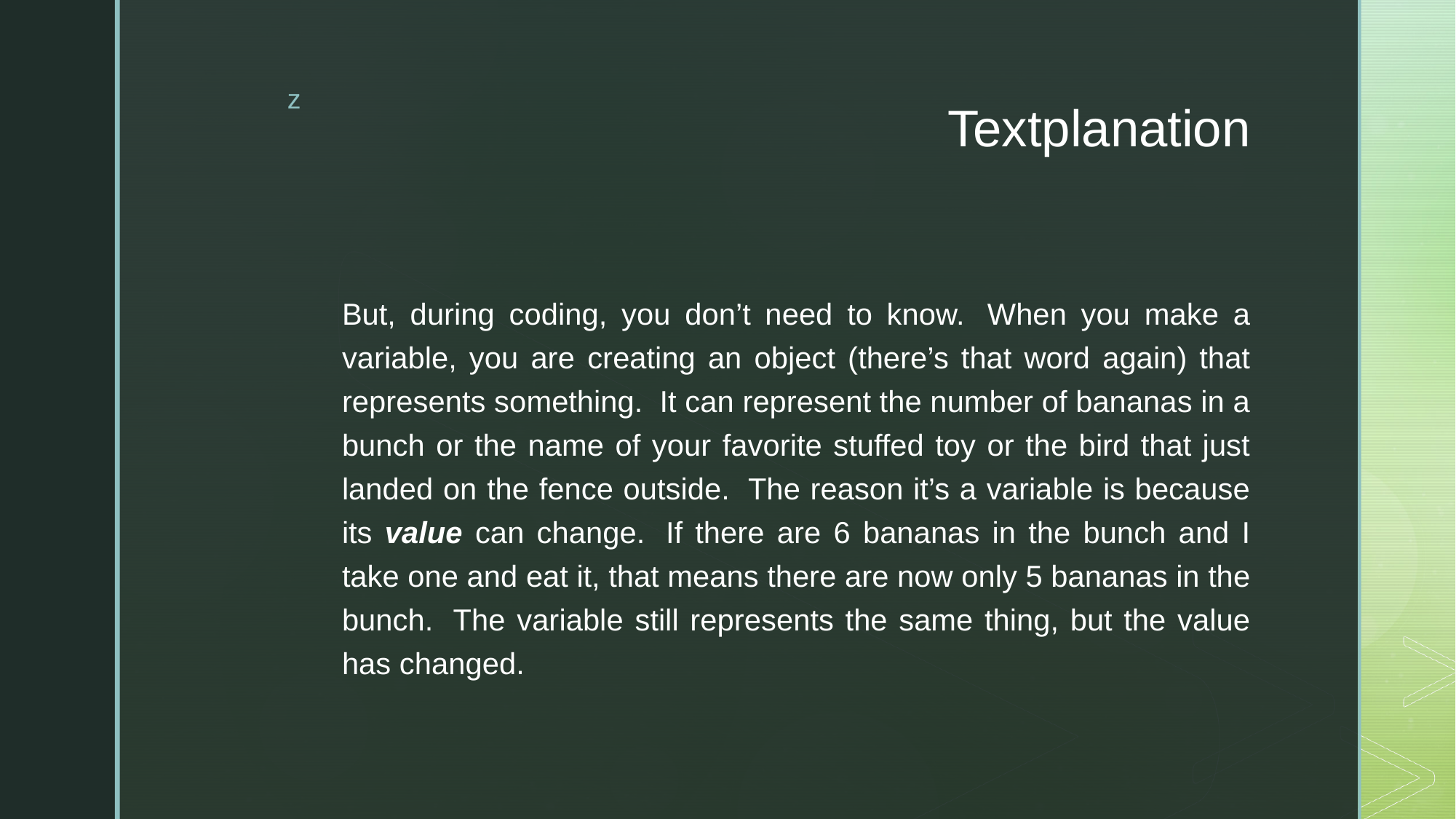

# Textplanation
But, during coding, you don’t need to know.  When you make a variable, you are creating an object (there’s that word again) that represents something.  It can represent the number of bananas in a bunch or the name of your favorite stuffed toy or the bird that just landed on the fence outside.  The reason it’s a variable is because its value can change.  If there are 6 bananas in the bunch and I take one and eat it, that means there are now only 5 bananas in the bunch.  The variable still represents the same thing, but the value has changed.